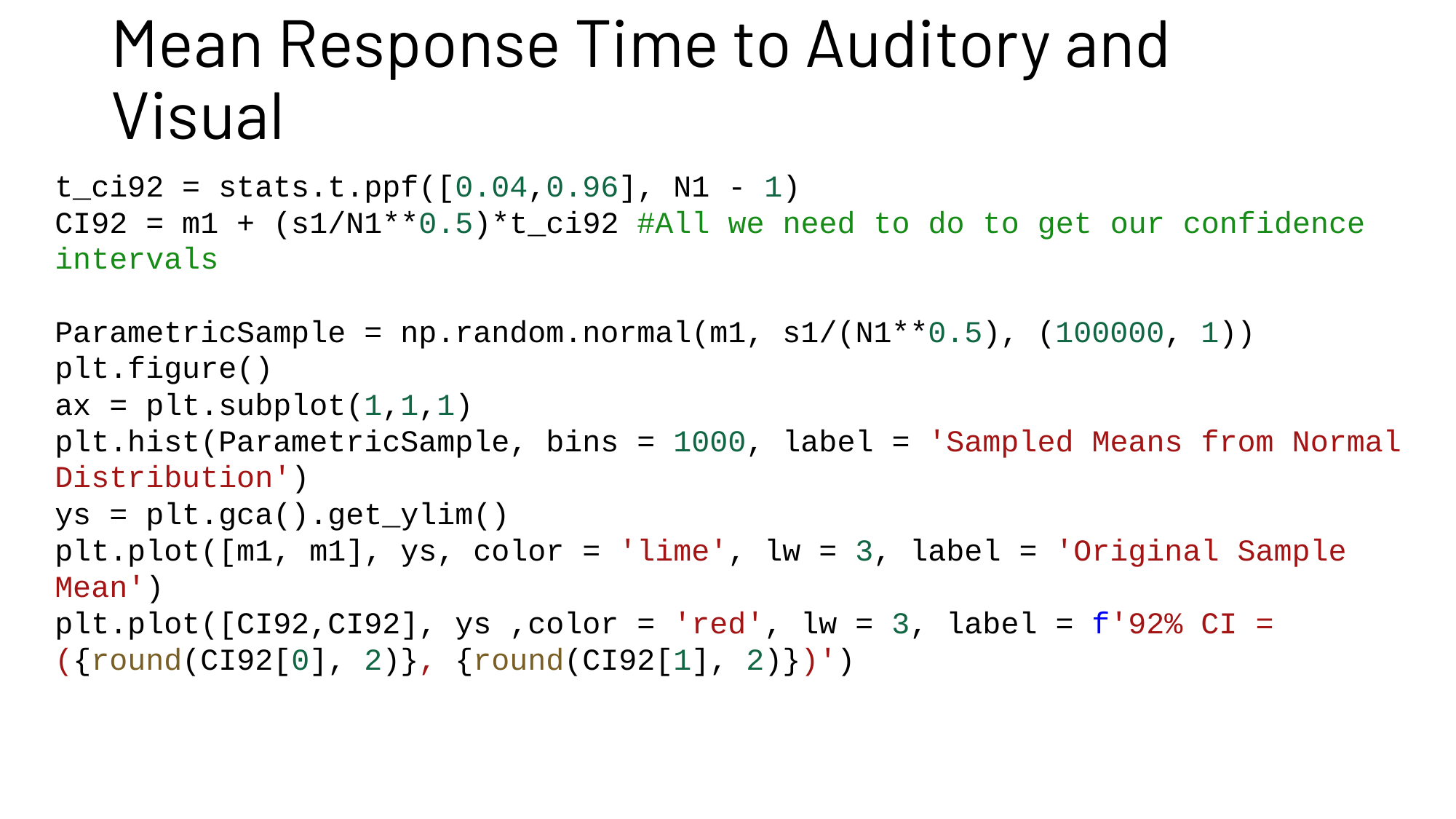

# Mean Response Time to Auditory and Visual
t_ci92 = stats.t.ppf([0.04,0.96], N1 - 1)
CI92 = m1 + (s1/N1**0.5)*t_ci92 #All we need to do to get our confidence intervals

ParametricSample = np.random.normal(m1, s1/(N1**0.5), (100000, 1))
plt.figure()
ax = plt.subplot(1,1,1)
plt.hist(ParametricSample, bins = 1000, label = 'Sampled Means from Normal Distribution')
ys = plt.gca().get_ylim()
plt.plot([m1, m1], ys, color = 'lime', lw = 3, label = 'Original Sample Mean')
plt.plot([CI92,CI92], ys ,color = 'red', lw = 3, label = f'92% CI = ({round(CI92[0], 2)}, {round(CI92[1], 2)})')